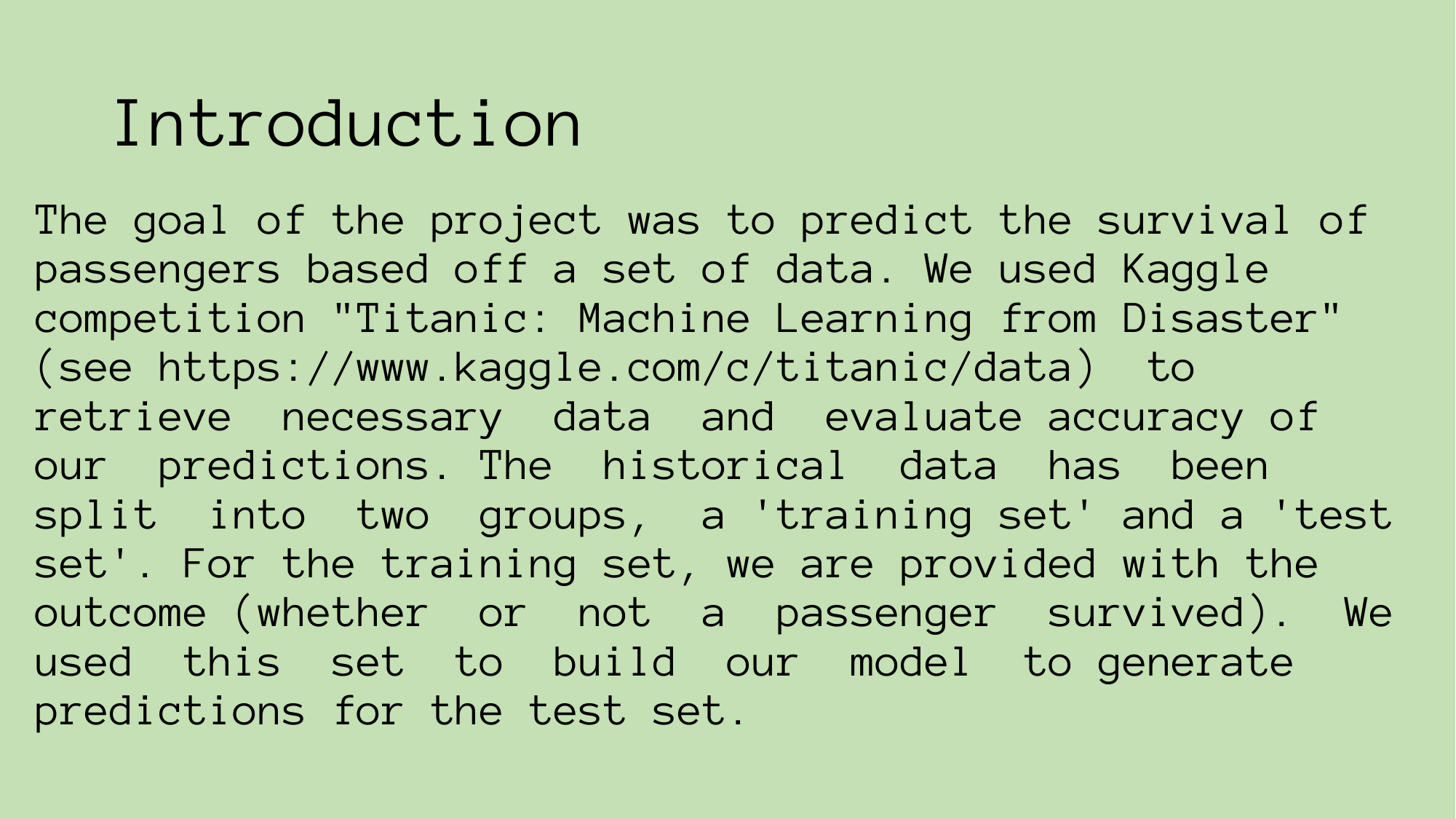

Introduction
The goal of the project was to predict the survival of passengers based off a set of data. We used Kaggle competition "Titanic: Machine Learning from Disaster" (see https://www.kaggle.com/c/titanic/data)  to  retrieve  necessary  data  and  evaluate accuracy of  our  predictions. The  historical  data  has  been  split  into  two  groups,  a 'training set' and a 'test set'. For the training set, we are provided with the outcome (whether  or  not  a  passenger  survived).  We  used  this  set  to  build  our  model  to generate predictions for the test set.